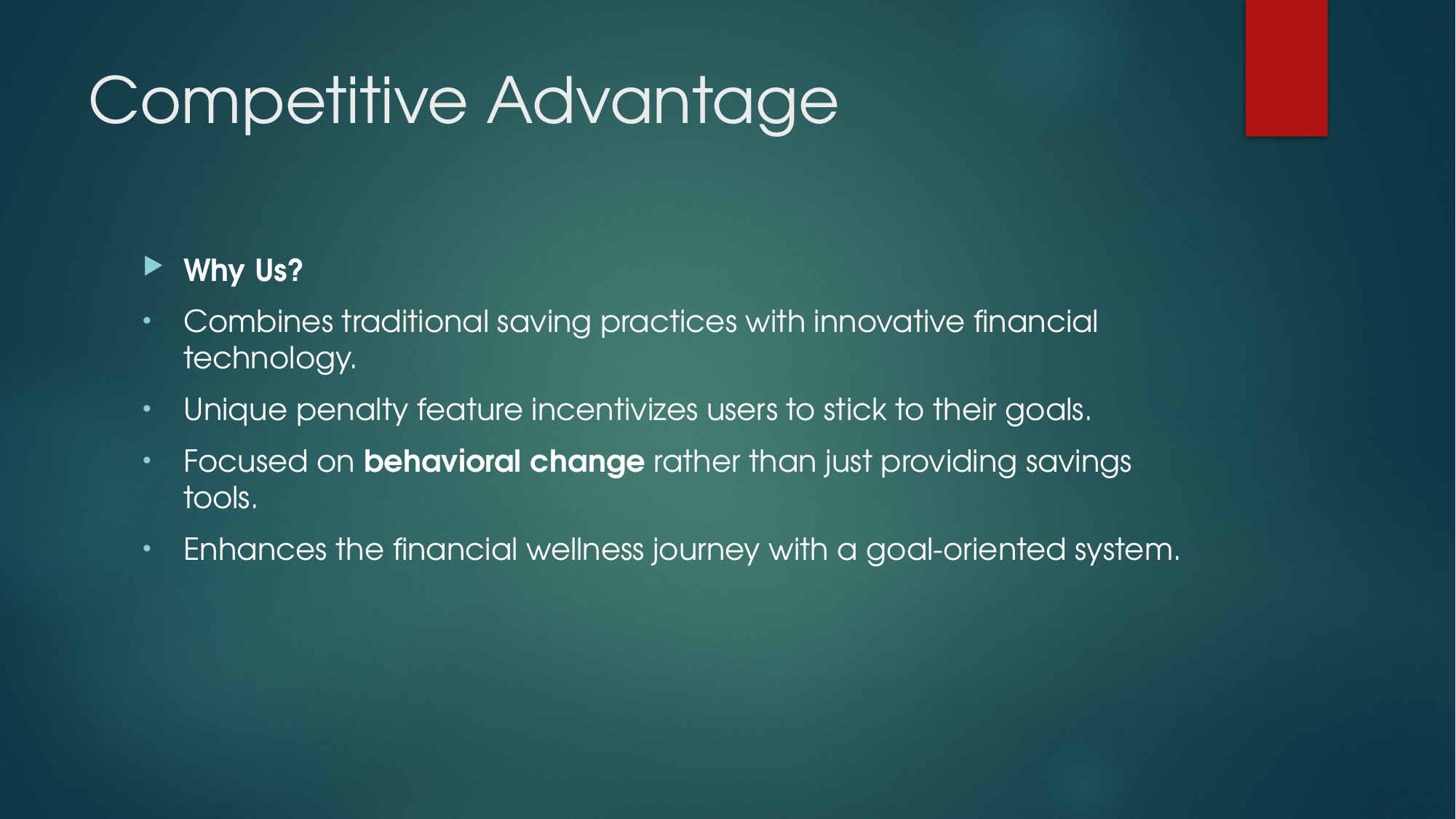

# Competitive Advantage
Why Us?
Combines traditional saving practices with innovative financial technology.
Unique penalty feature incentivizes users to stick to their goals.
Focused on behavioral change rather than just providing savings tools.
Enhances the financial wellness journey with a goal-oriented system.